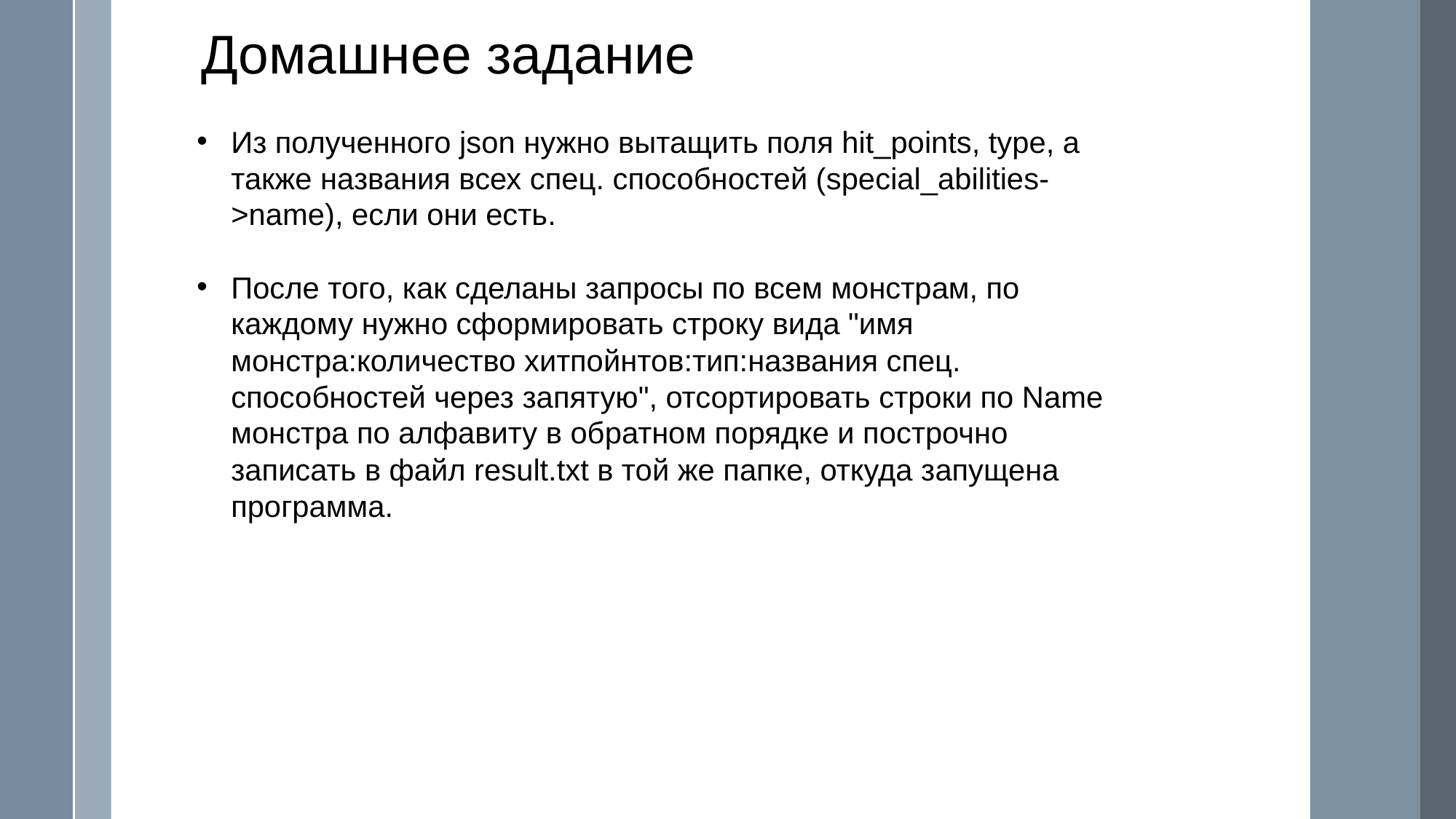

Домашнее задание
Из полученного json нужно вытащить поля hit_points, type, а также названия всех спец. способностей (special_abilities->name), если они есть.

После того, как сделаны запросы по всем монстрам, по каждому нужно сформировать строку вида "имя монстра:количество хитпойнтов:тип:названия спец. способностей через запятую", отсортировать строки по Name монстра по алфавиту в обратном порядке и построчно записать в файл result.txt в той же папке, откуда запущена программа.